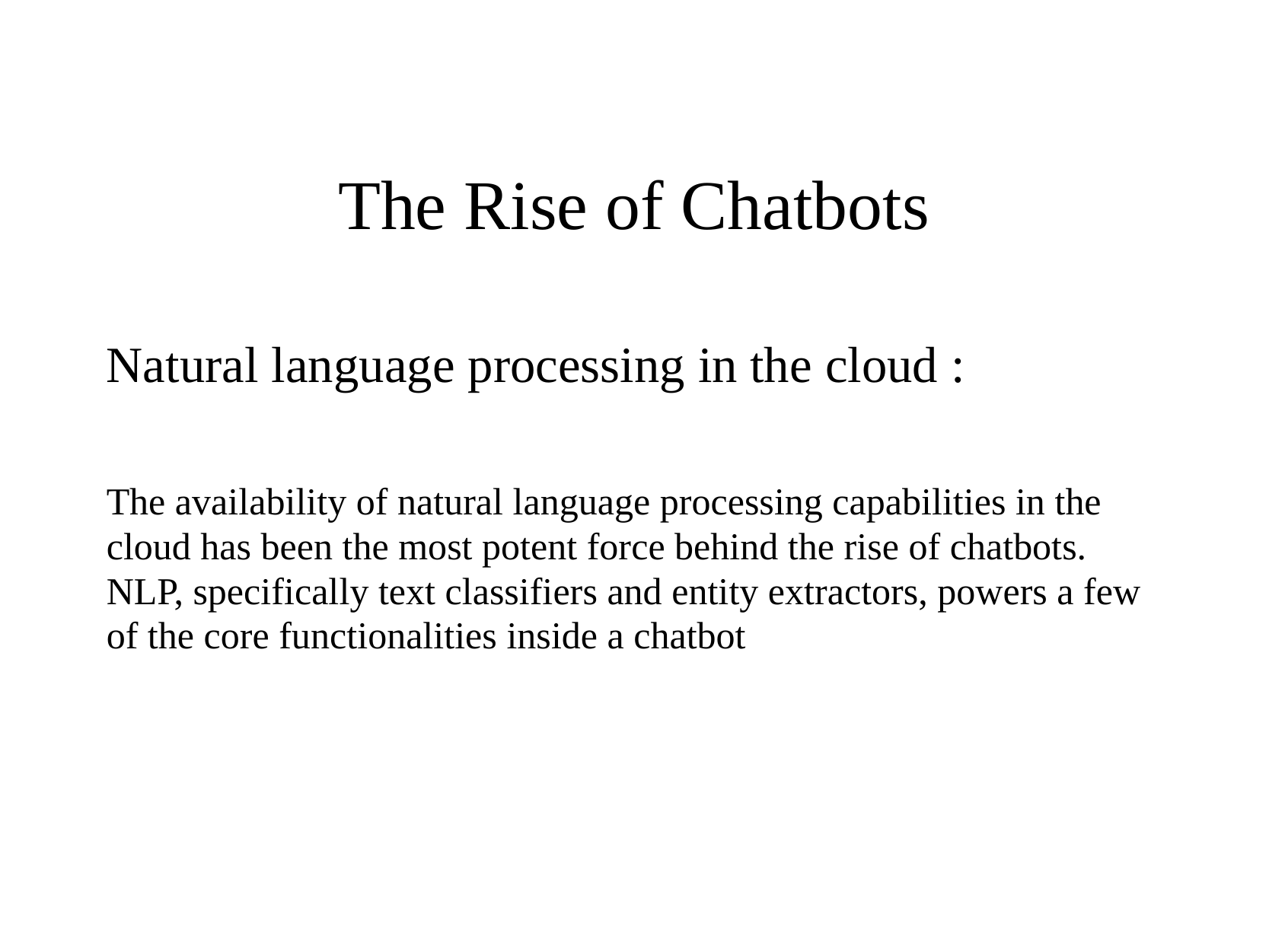

# The Rise of Chatbots
Natural language processing in the cloud :

The availability of natural language processing capabilities in the cloud has been the most potent force behind the rise of chatbots. NLP, specifically text classifiers and entity extractors, powers a few of the core functionalities inside a chatbot